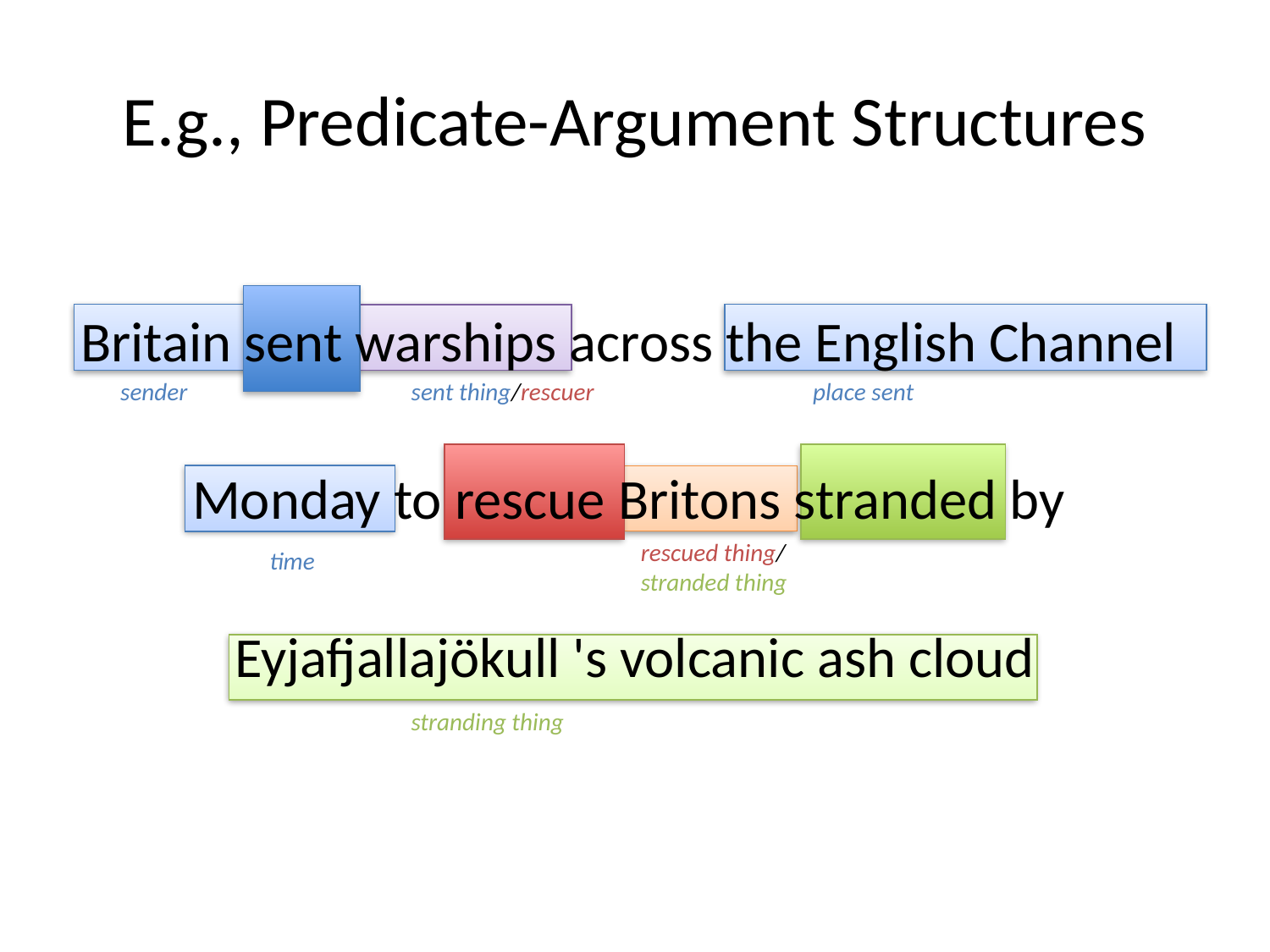

# E.g., Predicate-Argument Structures
Britain sent warships across the English Channel

Monday to rescue Britons stranded by

Eyjafjallajökull 's volcanic ash cloud

sent thing/rescuer
place sent
sender

rescued thing/
stranded thing
time

stranding thing